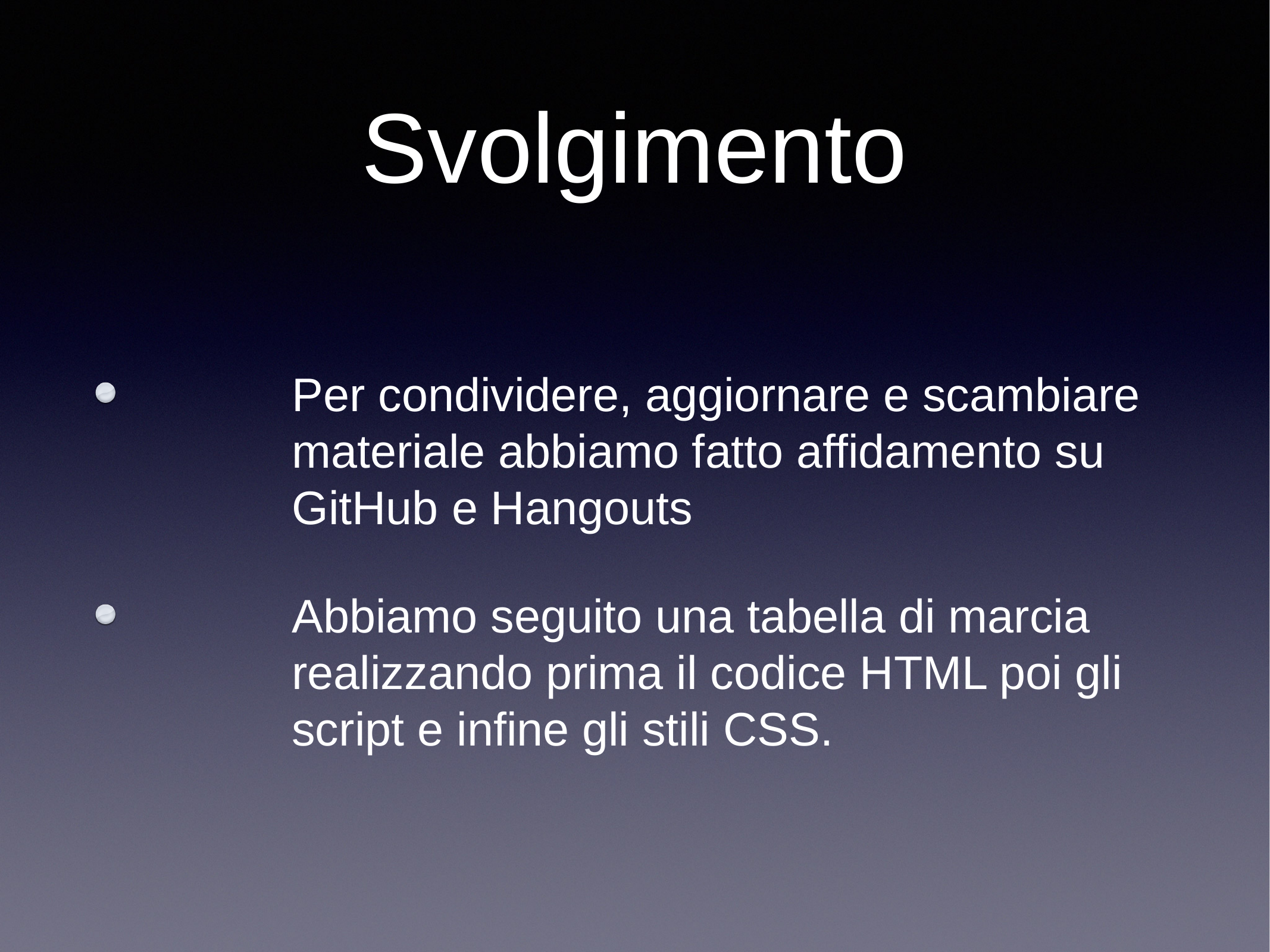

# Svolgimento
Per condividere, aggiornare e scambiare materiale abbiamo fatto affidamento su GitHub e Hangouts
Abbiamo seguito una tabella di marcia realizzando prima il codice HTML poi gli script e infine gli stili CSS.